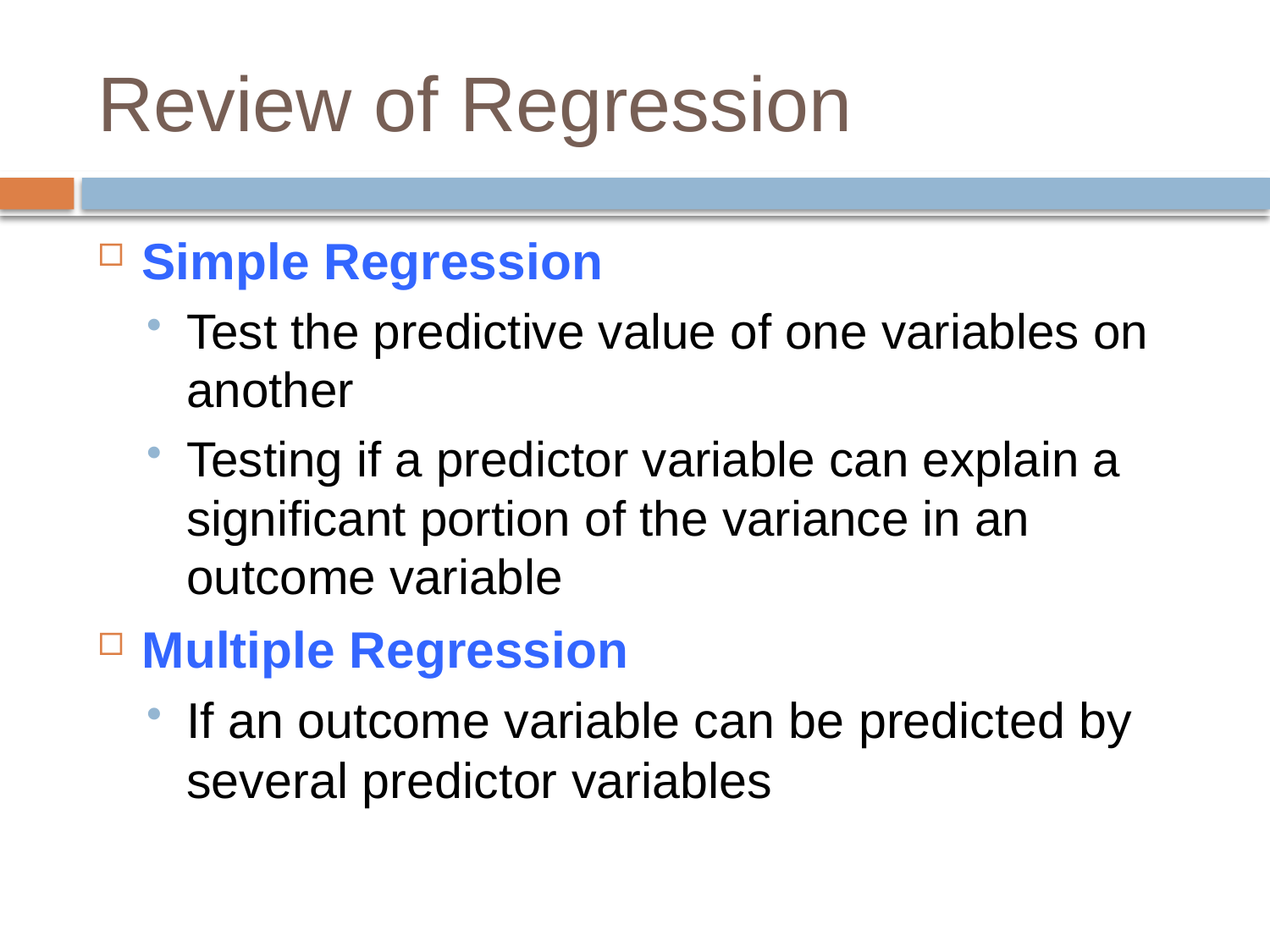

# Review of Regression
Simple Regression
Test the predictive value of one variables on another
Testing if a predictor variable can explain a significant portion of the variance in an outcome variable
Multiple Regression
If an outcome variable can be predicted by several predictor variables